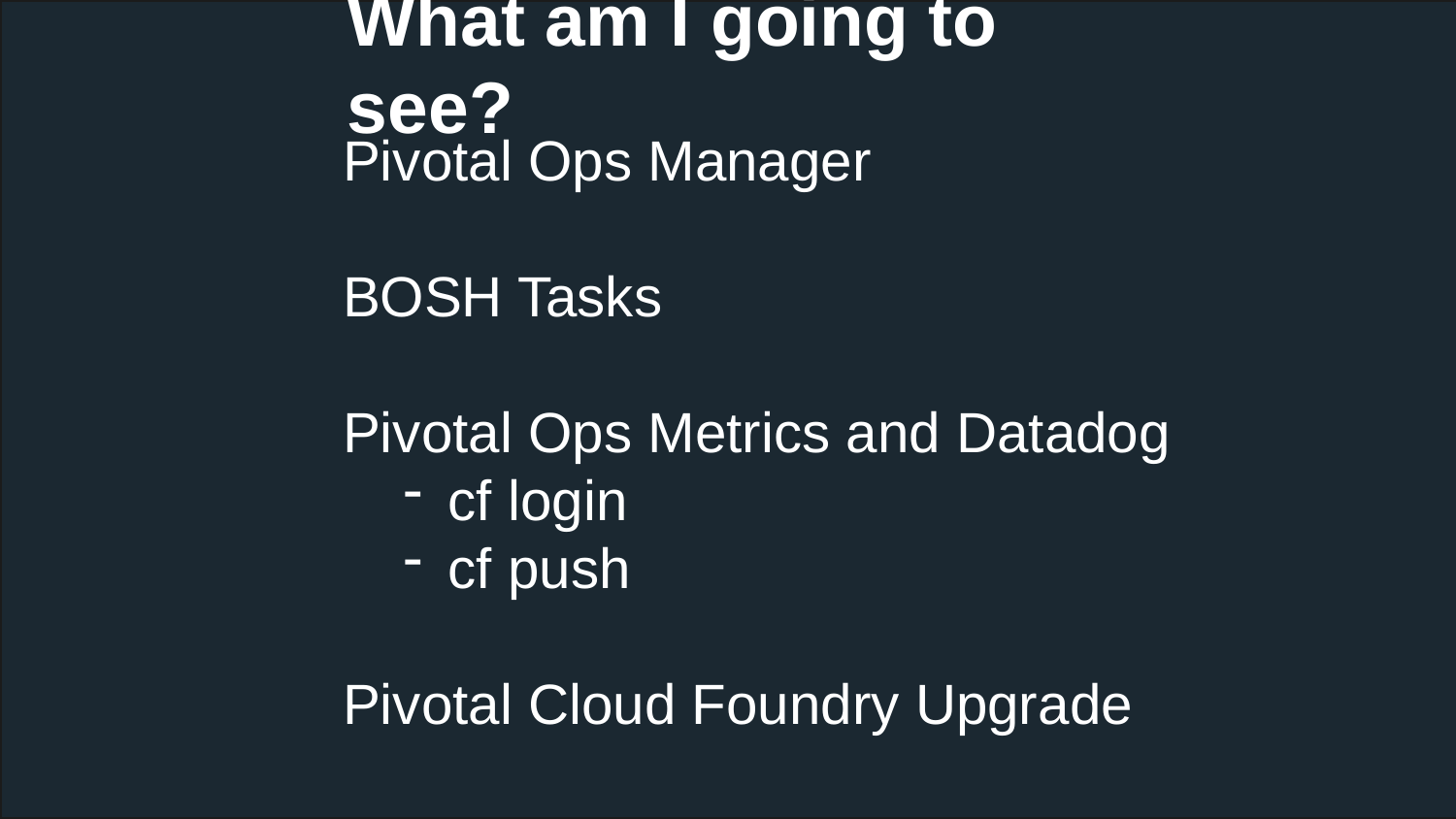

# What am I going to see?
Pivotal Ops Manager

BOSH Tasks

Pivotal Ops Metrics and Datadog
cf login
cf push

Pivotal Cloud Foundry Upgrade